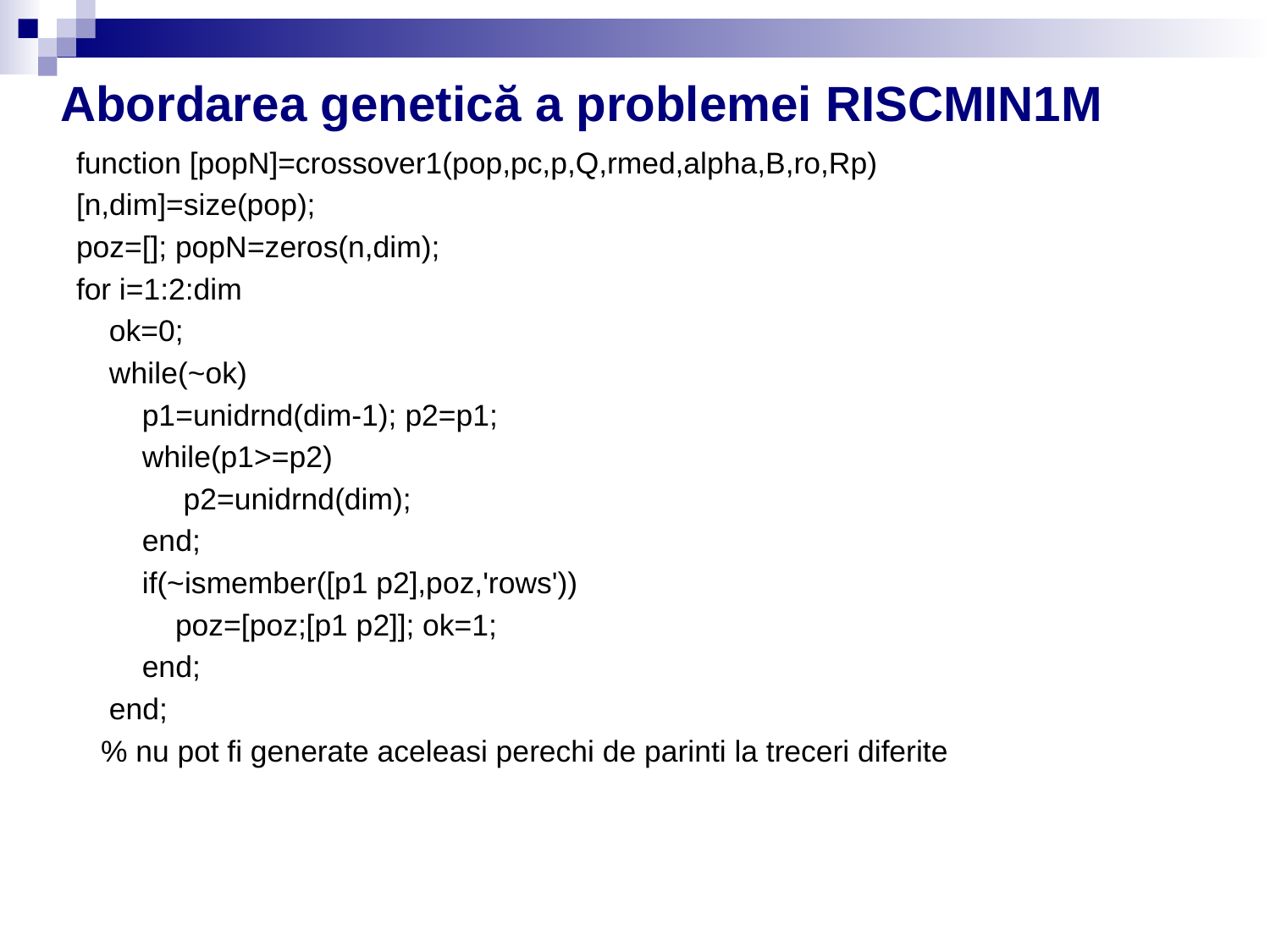

# Abordarea genetică a problemei RISCMIN1M
function [popN]=crossover1(pop,pc,p,Q,rmed,alpha,B,ro,Rp)
[n,dim]=size(pop);
poz=[]; popN=zeros(n,dim);
for i=1:2:dim
    ok=0;
    while(~ok)
        p1=unidrnd(dim-1); p2=p1;
        while(p1>=p2)
             p2=unidrnd(dim);
        end;
        if(~ismember([p1 p2],poz,'rows'))
            poz=[poz;[p1 p2]]; ok=1;
        end;
    end;
   % nu pot fi generate aceleasi perechi de parinti la treceri diferite